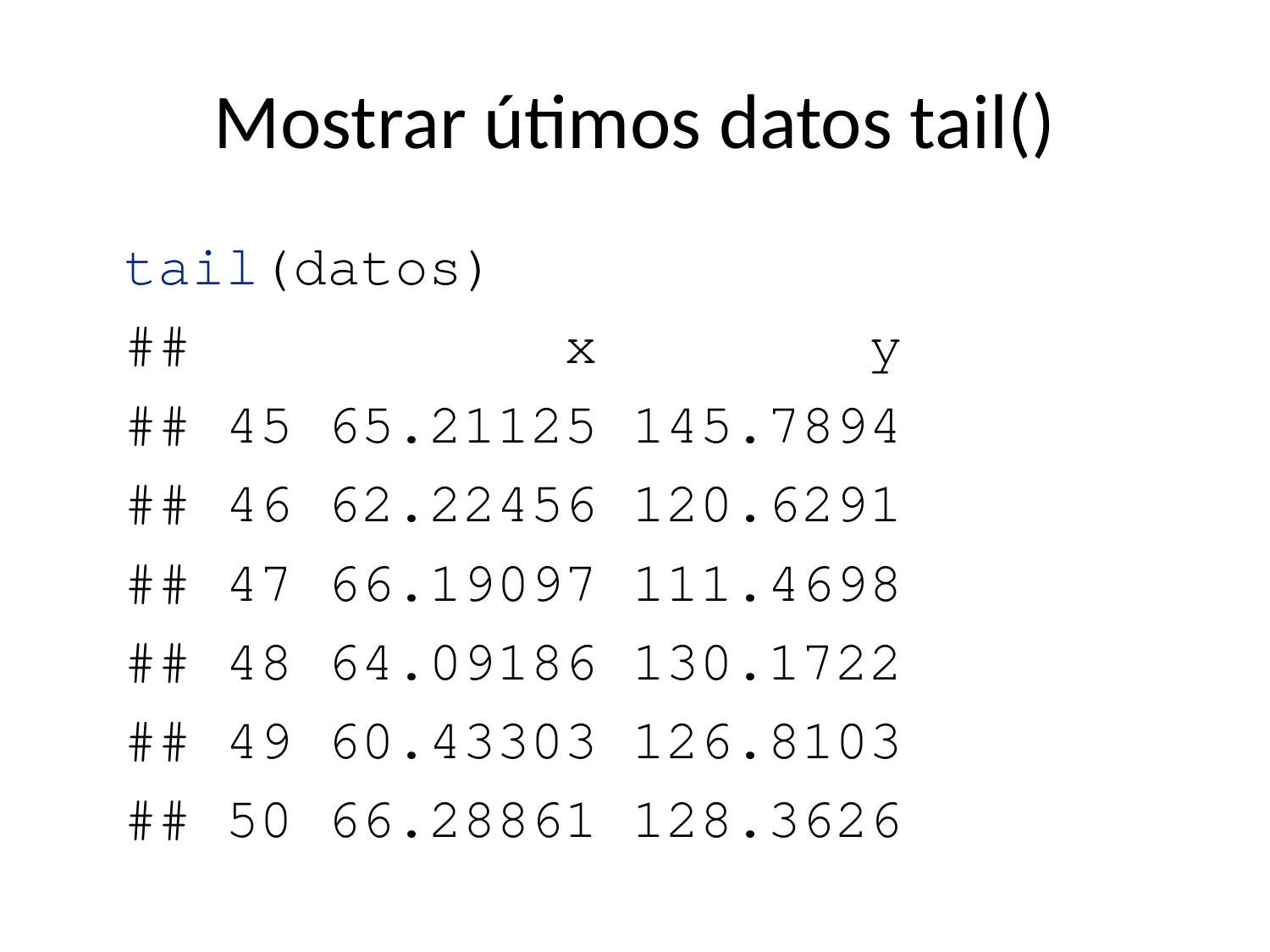

# Mostrar útimos datos tail()
tail(datos)
##           x        y
## 45 65.21125 145.7894
## 46 62.22456 120.6291
## 47 66.19097 111.4698
## 48 64.09186 130.1722
## 49 60.43303 126.8103
## 50 66.28861 128.3626